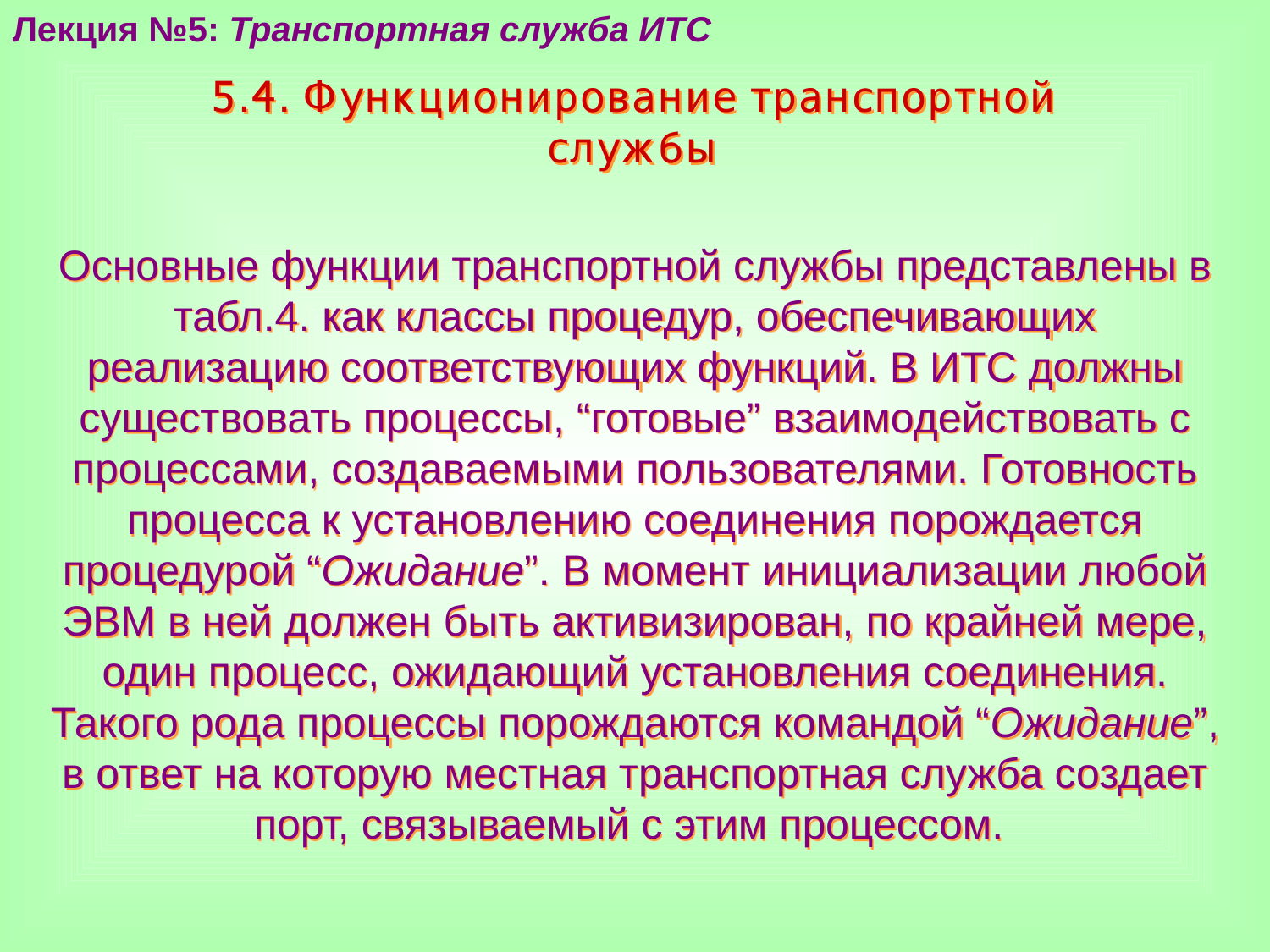

Лекция №5: Транспортная служба ИТС
5.4. Функционирование транспортной службы
Основные функции транспортной службы представлены в табл.4. как классы процедур, обеспечивающих реализацию соответствующих функций. В ИТС должны существовать процессы, “готовые” взаимодействовать с процессами, создаваемыми пользователями. Готовность процесса к установлению соединения порождается процедурой “Ожидание”. В момент инициализации любой ЭВМ в ней должен быть активизирован, по крайней мере, один процесс, ожидающий установления соединения. Такого рода процессы порождаются командой “Ожидание”, в ответ на которую местная транспортная служба создает порт, связываемый с этим процессом.